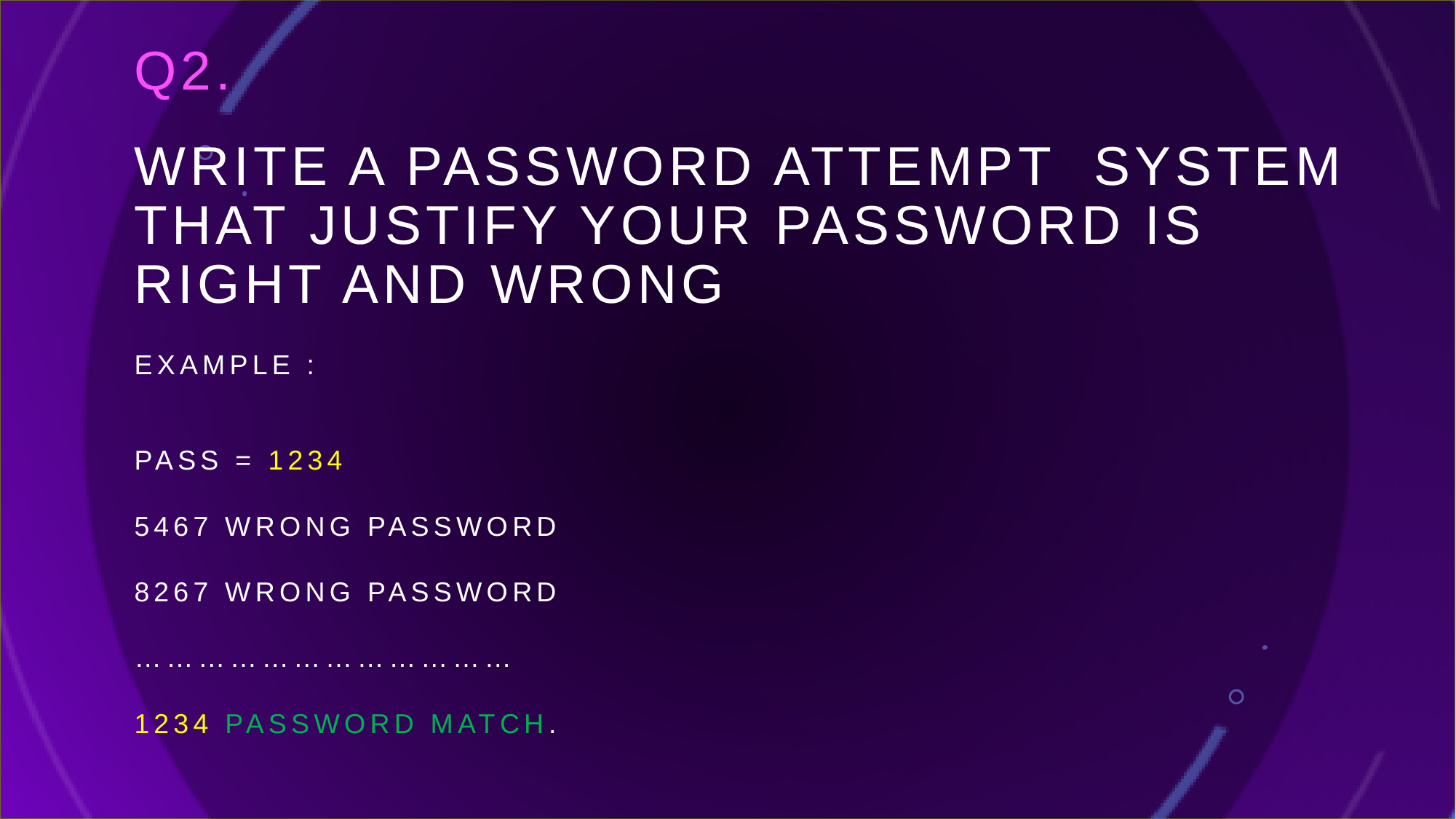

Q2.
Write a password attempt  system that justify your password is  right and wrong
Example :
Pass = 1234
5467 wrong password
8267 wrong password
………………………………
1234 password match.